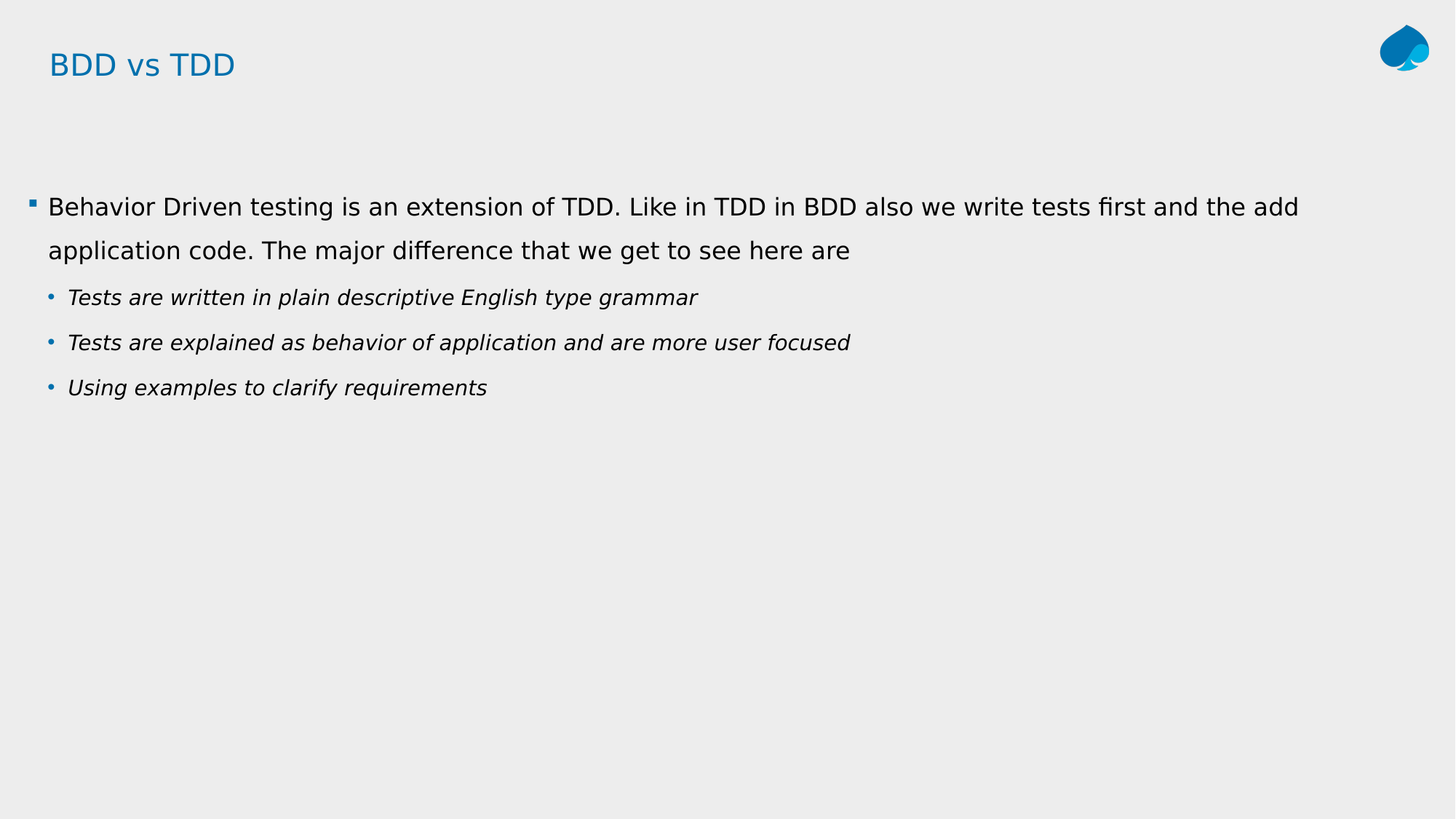

# BDD vs TDD
Behavior Driven testing is an extension of TDD. Like in TDD in BDD also we write tests first and the add application code. The major difference that we get to see here are
Tests are written in plain descriptive English type grammar
Tests are explained as behavior of application and are more user focused
Using examples to clarify requirements